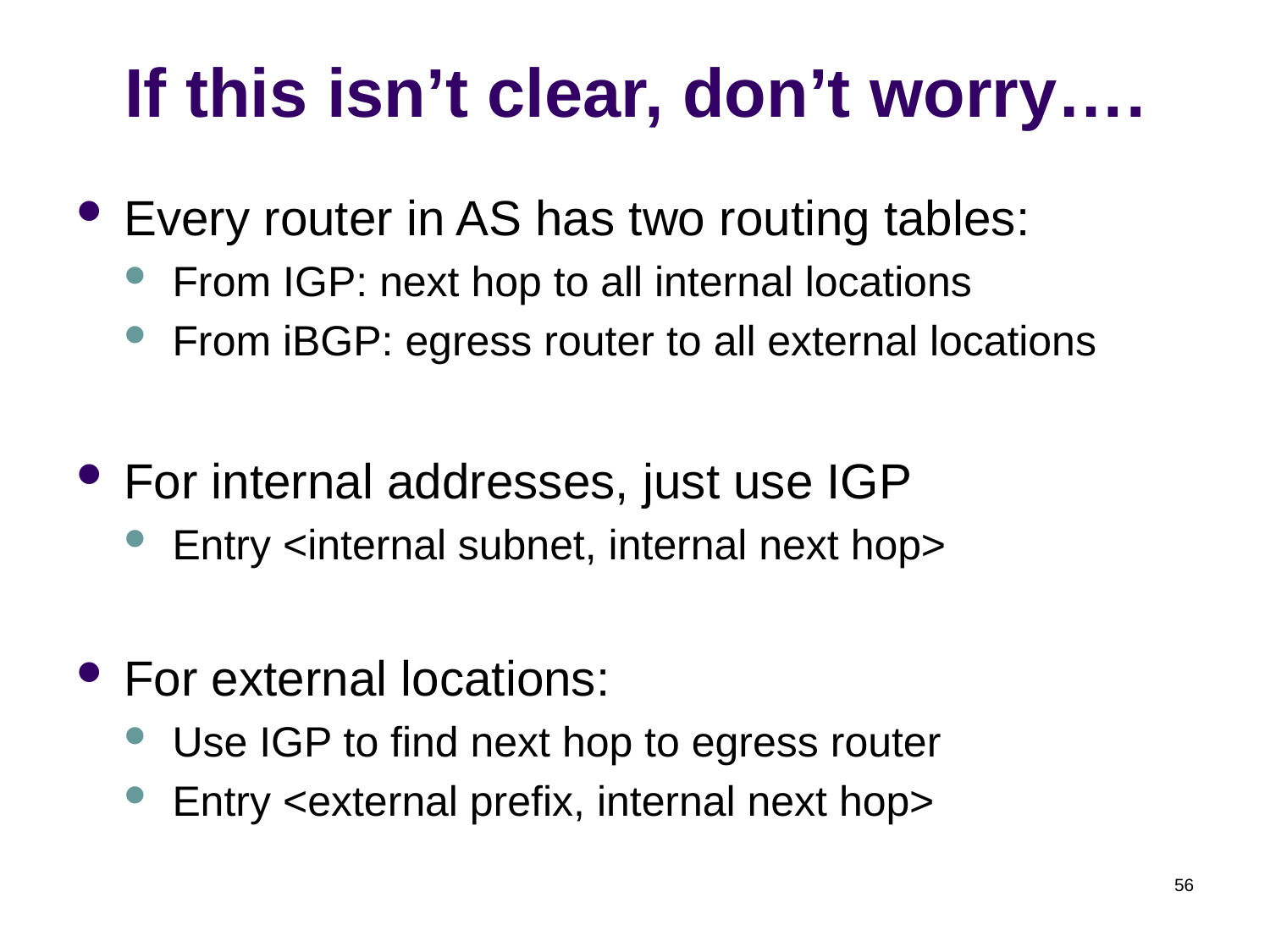

# If this isn’t clear, don’t worry….
Every router in AS has two routing tables:
From IGP: next hop to all internal locations
From iBGP: egress router to all external locations

For internal addresses, just use IGP
Entry <internal subnet, internal next hop>

For external locations:
Use IGP to find next hop to egress router
Entry <external prefix, internal next hop>
56